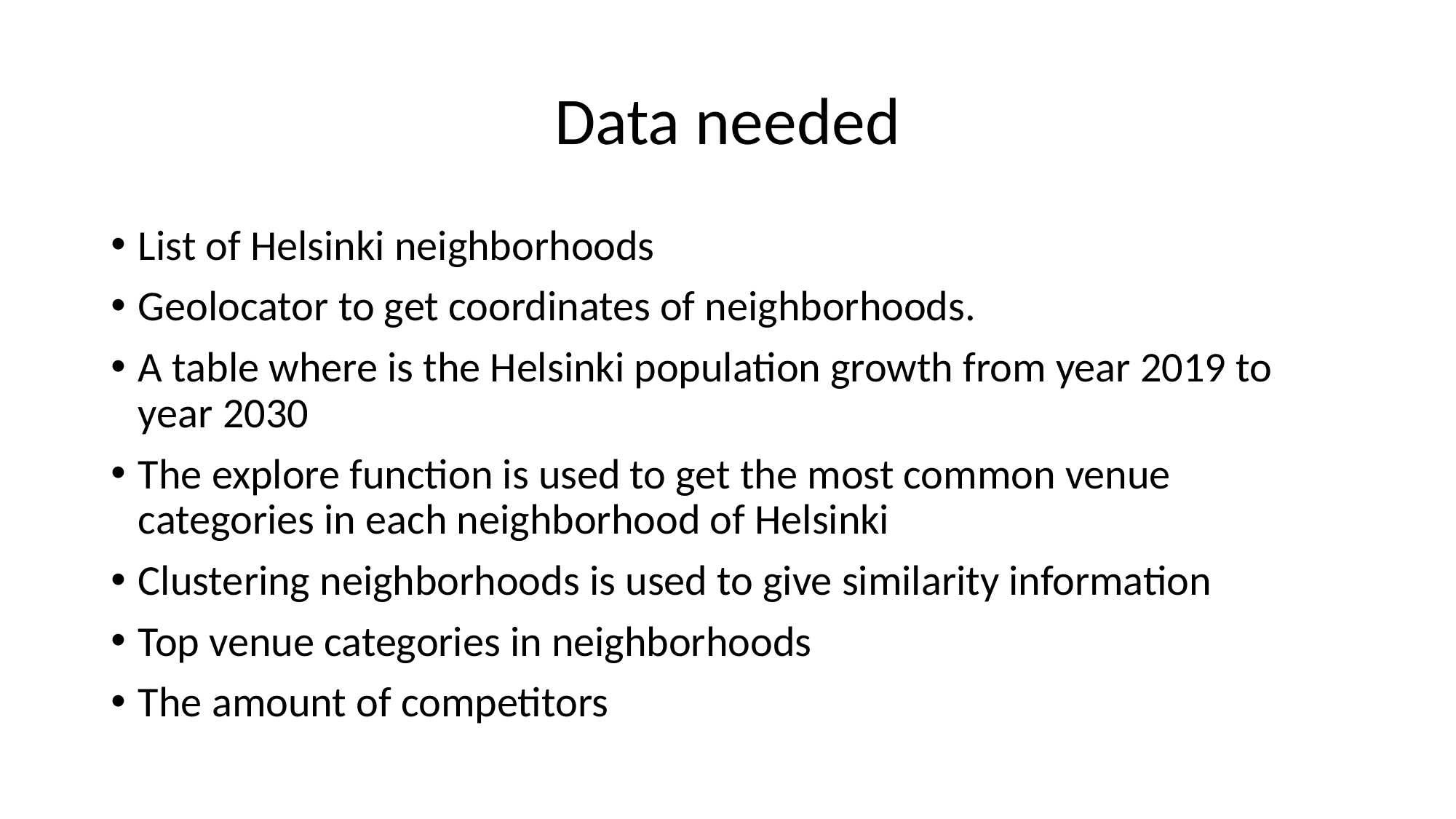

# Data needed
List of Helsinki neighborhoods
Geolocator to get coordinates of neighborhoods.
A table where is the Helsinki population growth from year 2019 to year 2030
The explore function is used to get the most common venue categories in each neighborhood of Helsinki
Clustering neighborhoods is used to give similarity information
Top venue categories in neighborhoods
The amount of competitors